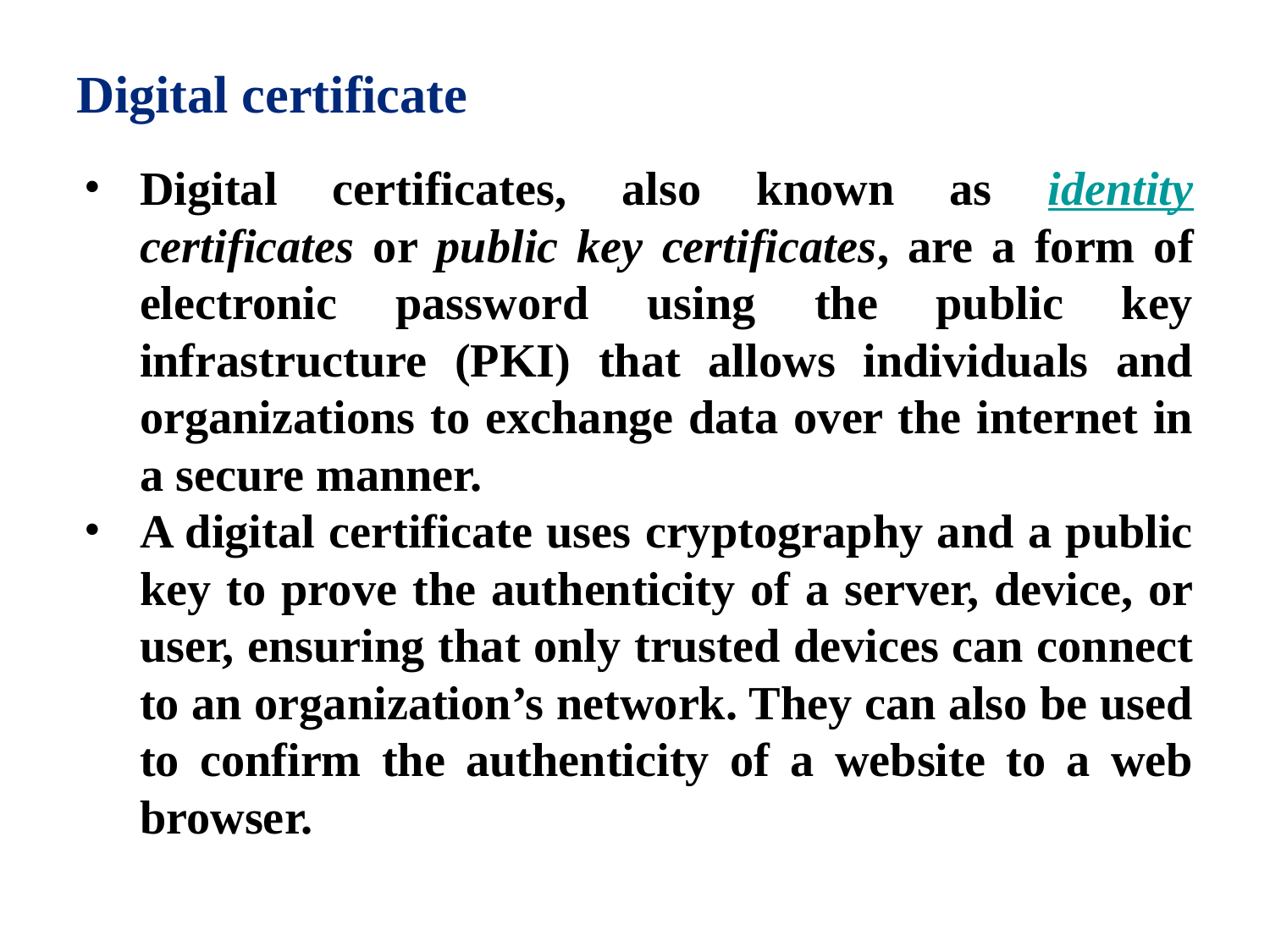

# Digital certificate
Digital certificates, also known as identity certificates or public key certificates, are a form of electronic password using the public key infrastructure (PKI) that allows individuals and organizations to exchange data over the internet in a secure manner.
A digital certificate uses cryptography and a public key to prove the authenticity of a server, device, or user, ensuring that only trusted devices can connect to an organization’s network. They can also be used to confirm the authenticity of a website to a web browser.